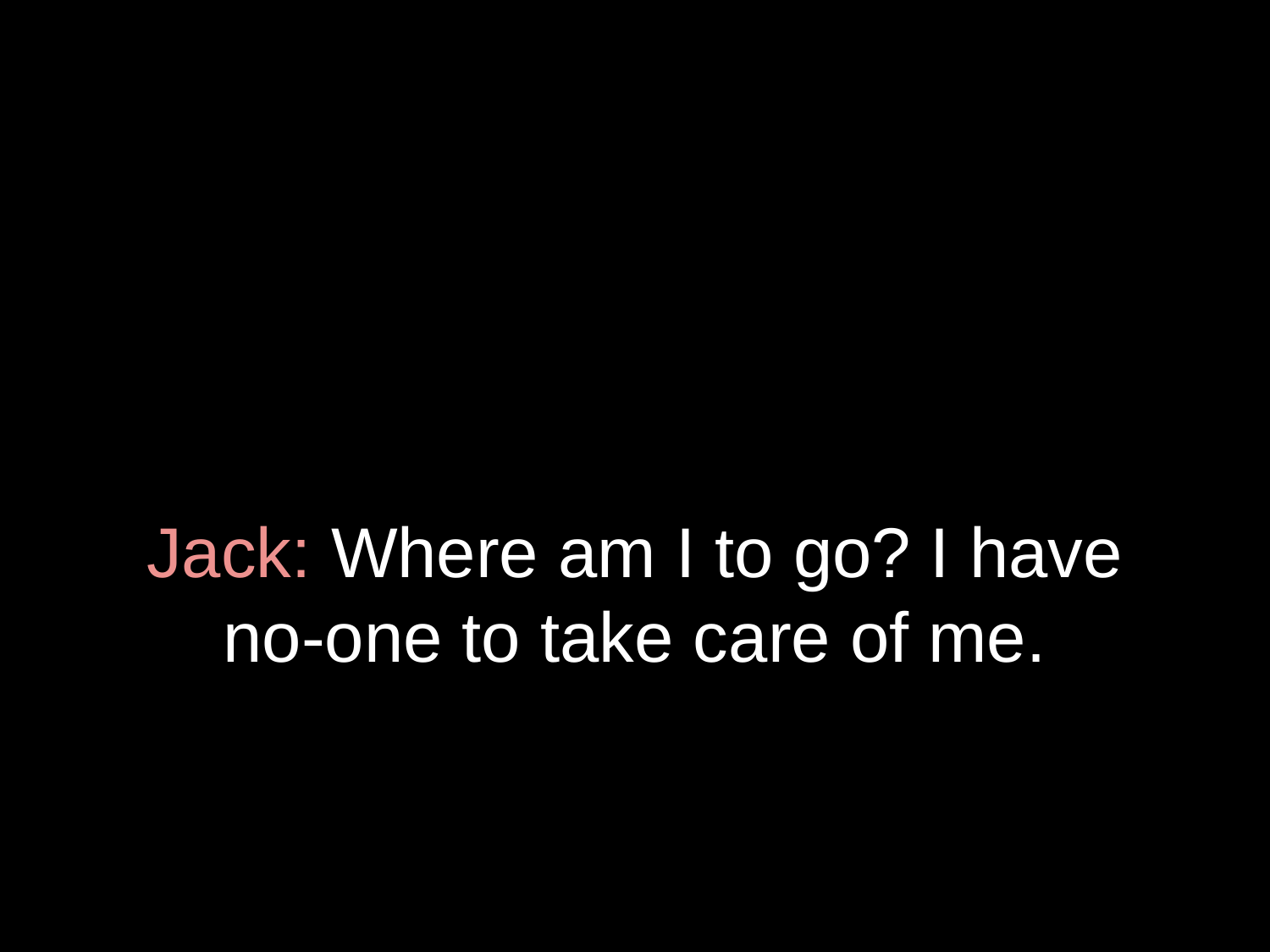

# Jack: Where am I to go? I have no-one to take care of me.